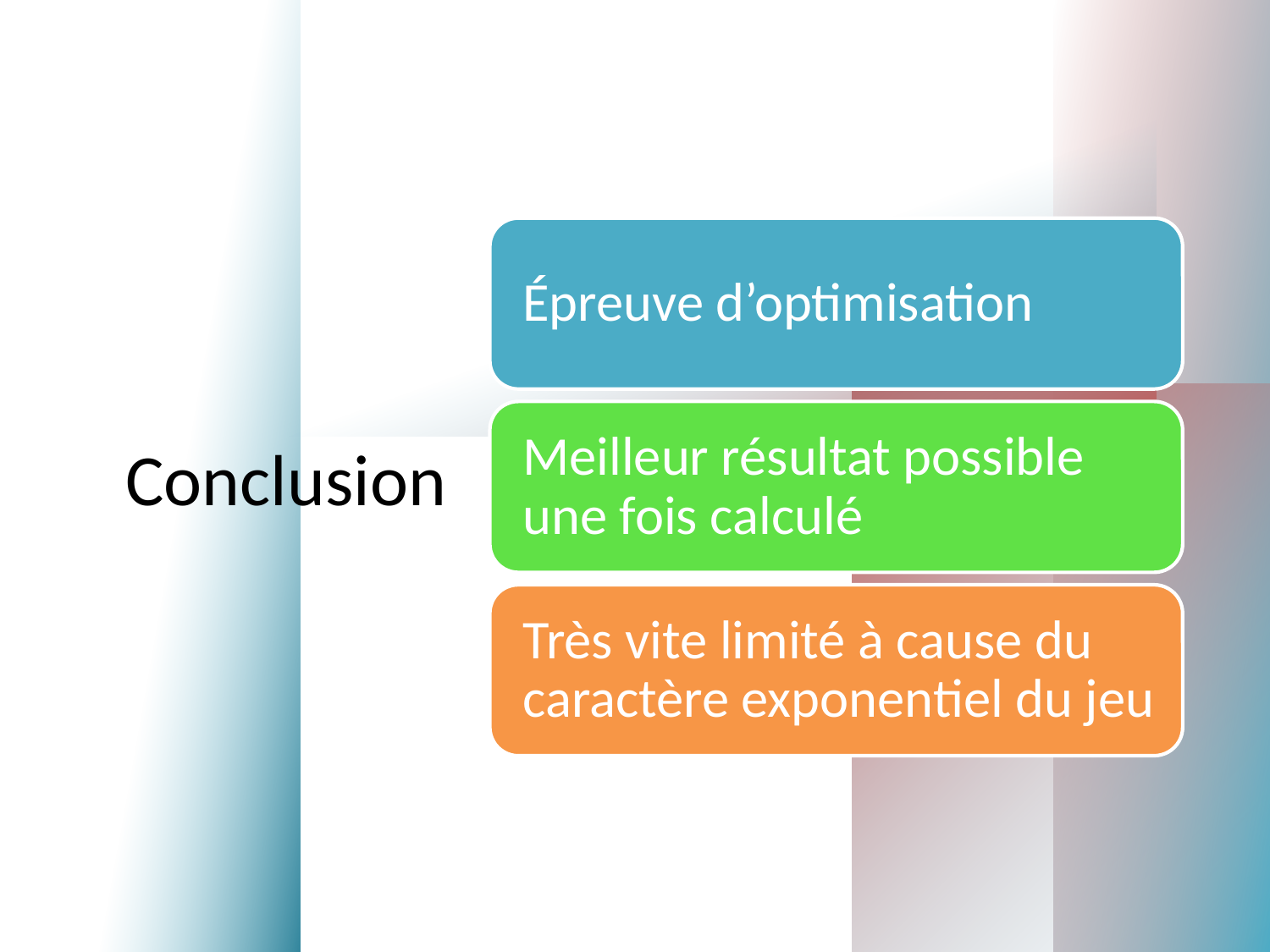

# Conclusion
Épreuve d’optimisation
Meilleur résultat possible une fois calculé
Très vite limité à cause du caractère exponentiel du jeu